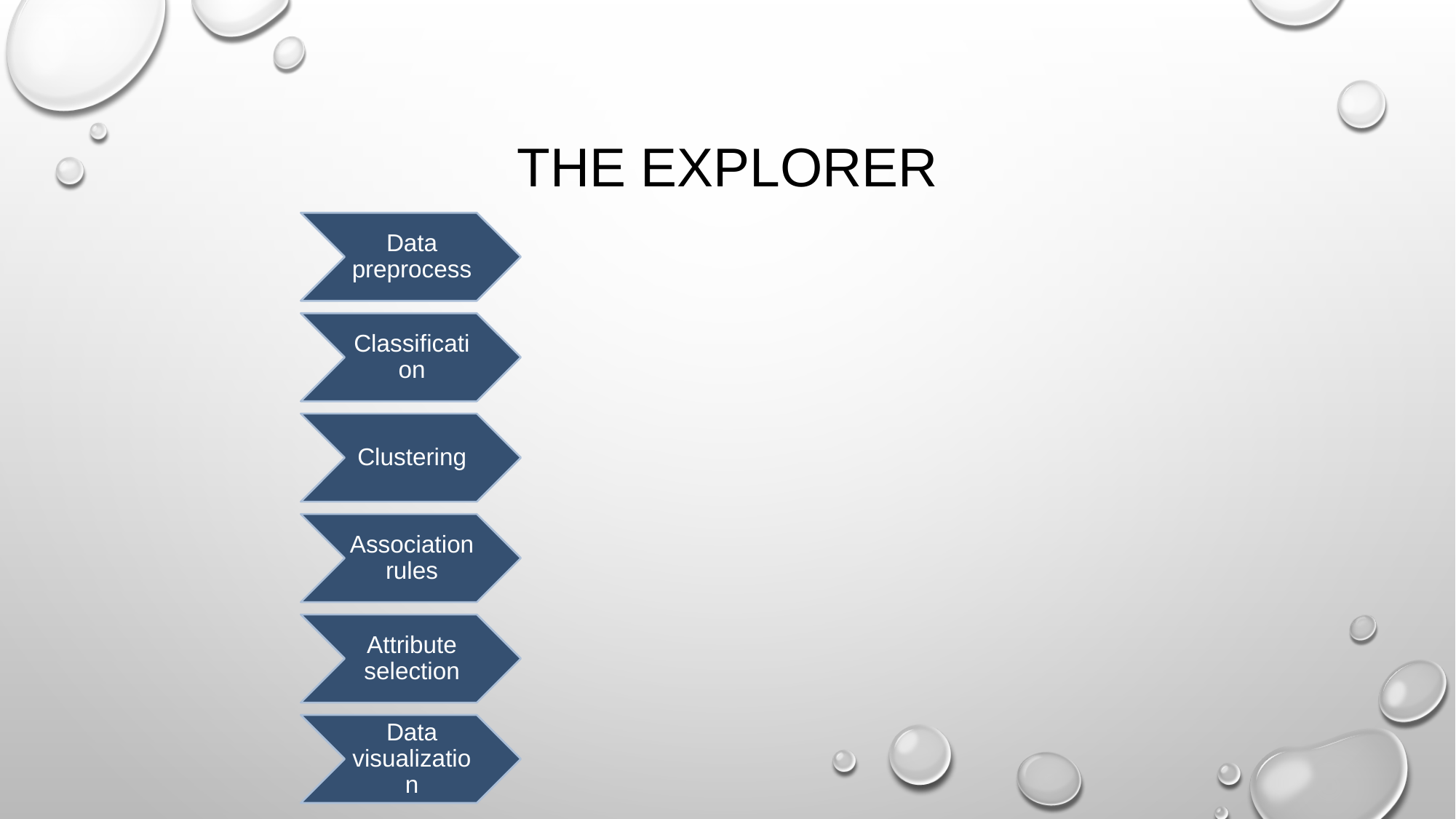

# The explorer

Data preprocess
Classification
Clustering
Association rules
Attribute selection
Data visualization